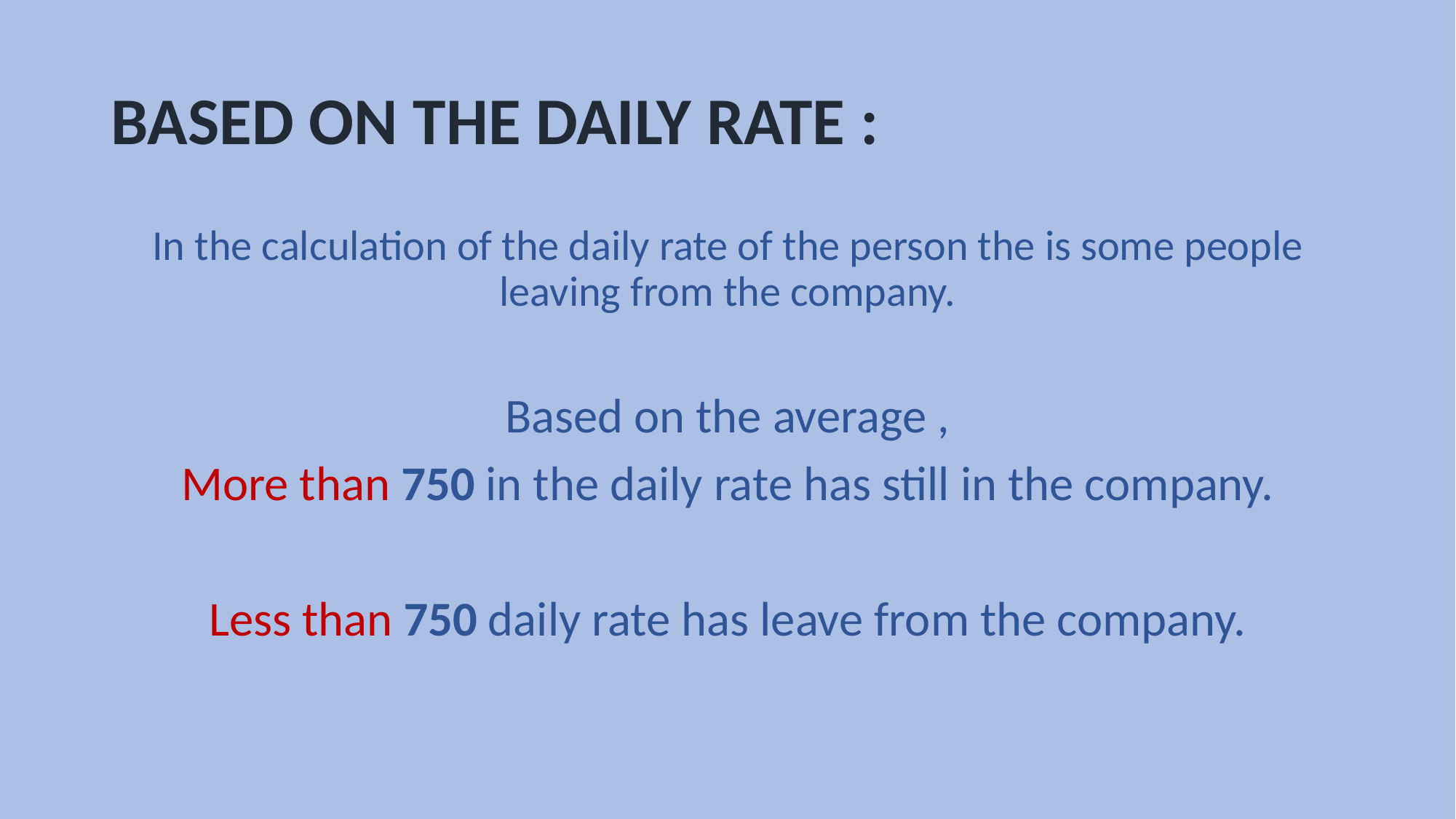

# BASED ON THE DAILY RATE :
In the calculation of the daily rate of the person the is some people leaving from the company.

Based on the average ,
More than 750 in the daily rate has still in the company.

Less than 750 daily rate has leave from the company.